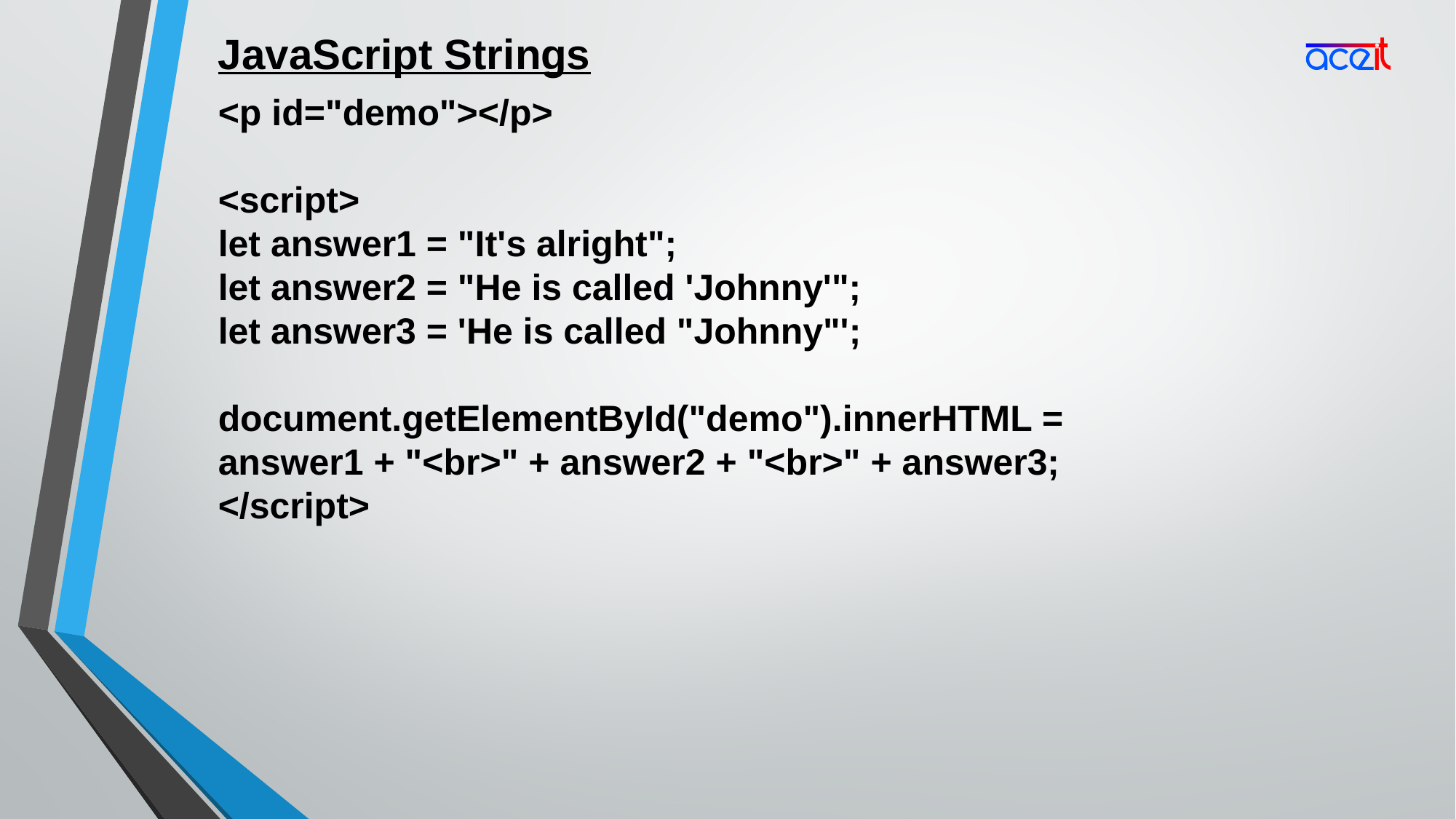

JavaScript Strings
<p id="demo"></p>

<script>
let answer1 = "It's alright";
let answer2 = "He is called 'Johnny'";
let answer3 = 'He is called "Johnny"';

document.getElementById("demo").innerHTML =
answer1 + "<br>" + answer2 + "<br>" + answer3;
</script>